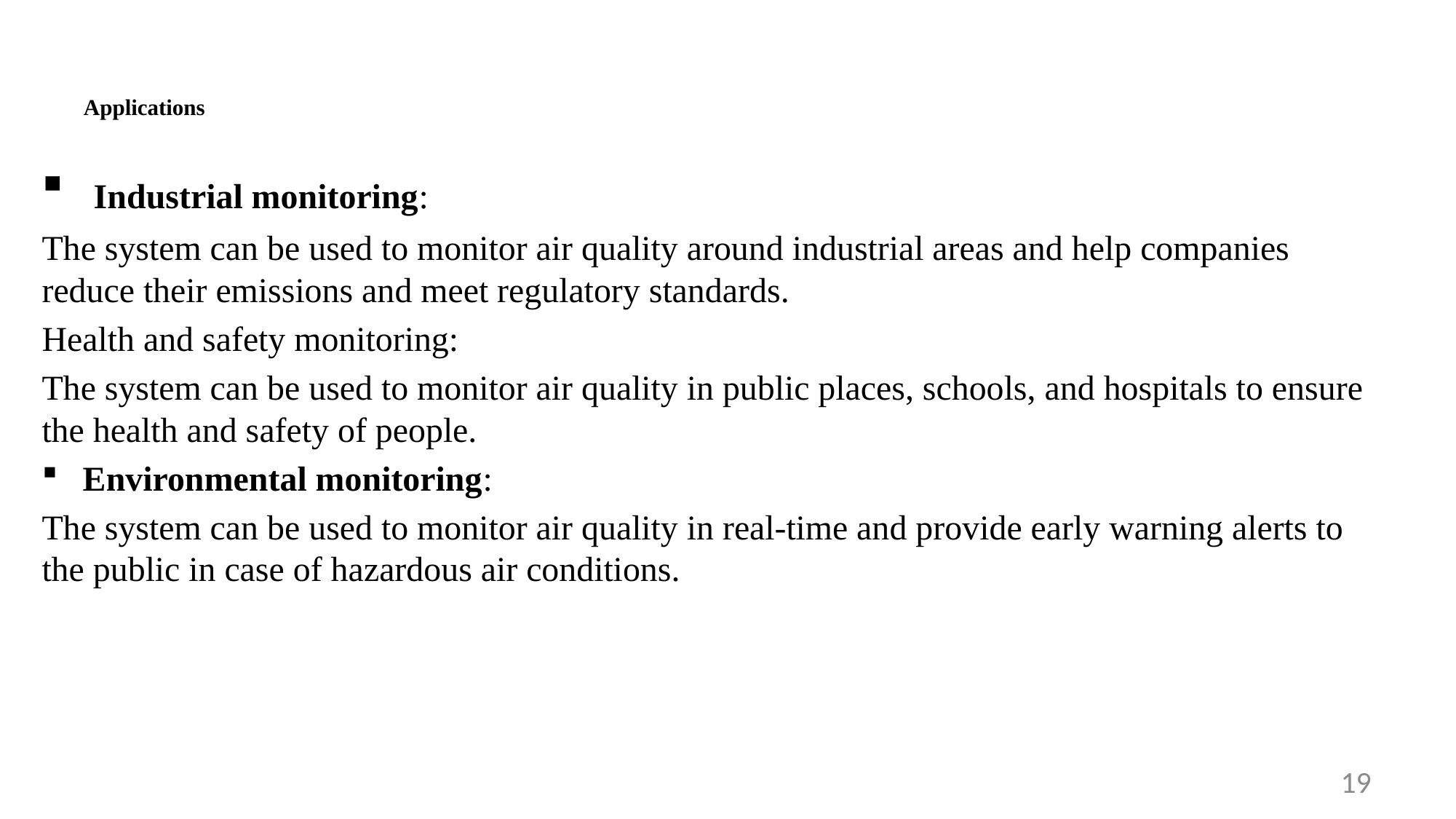

# Applications
 Industrial monitoring:
The system can be used to monitor air quality around industrial areas and help companies reduce their emissions and meet regulatory standards.
Health and safety monitoring:
The system can be used to monitor air quality in public places, schools, and hospitals to ensure the health and safety of people.
Environmental monitoring:
The system can be used to monitor air quality in real-time and provide early warning alerts to the public in case of hazardous air conditions.
19